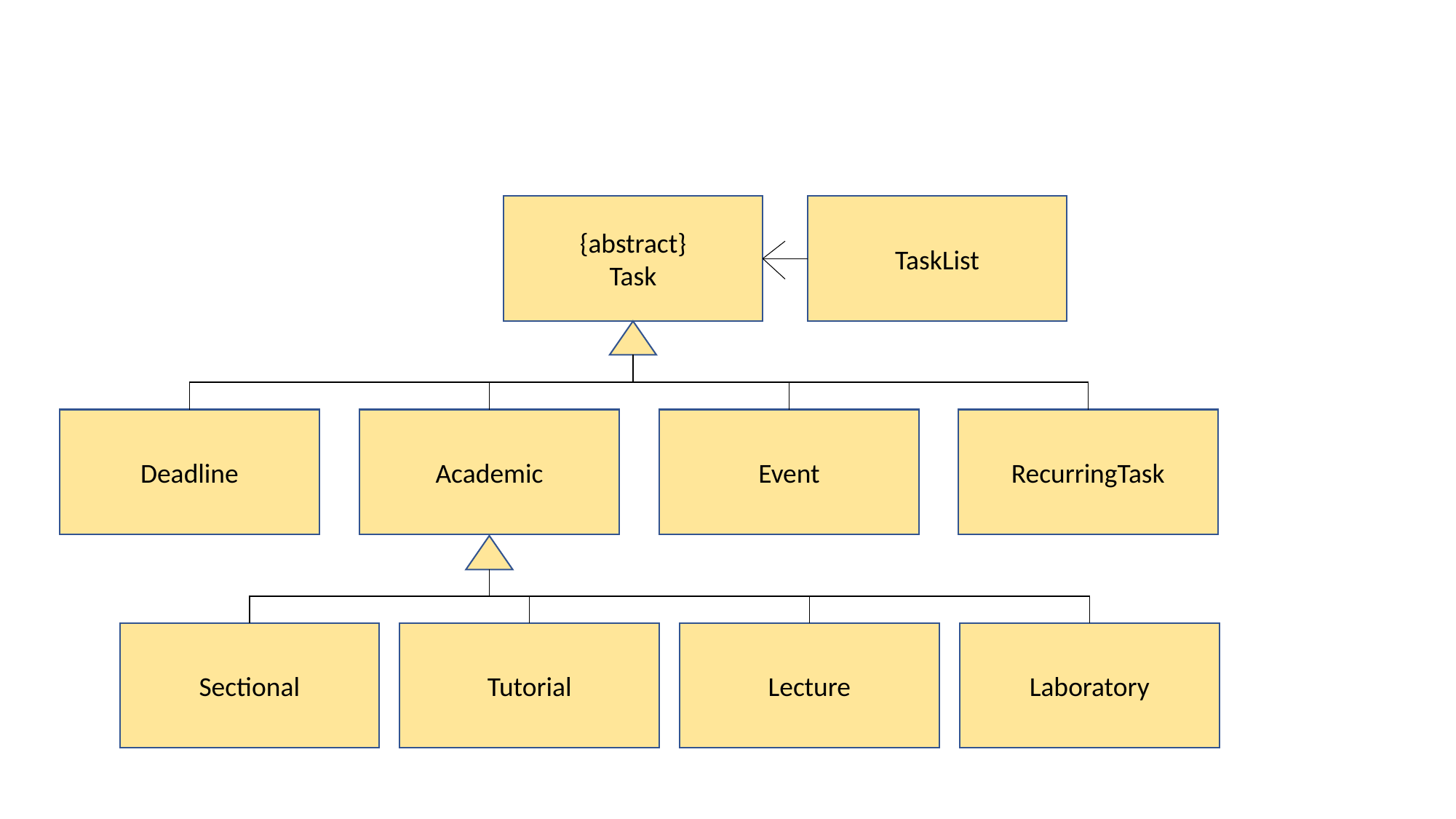

{abstract}
Task
TaskList

Deadline
Academic
Event
RecurringTask

Sectional
Tutorial
Lecture
Laboratory